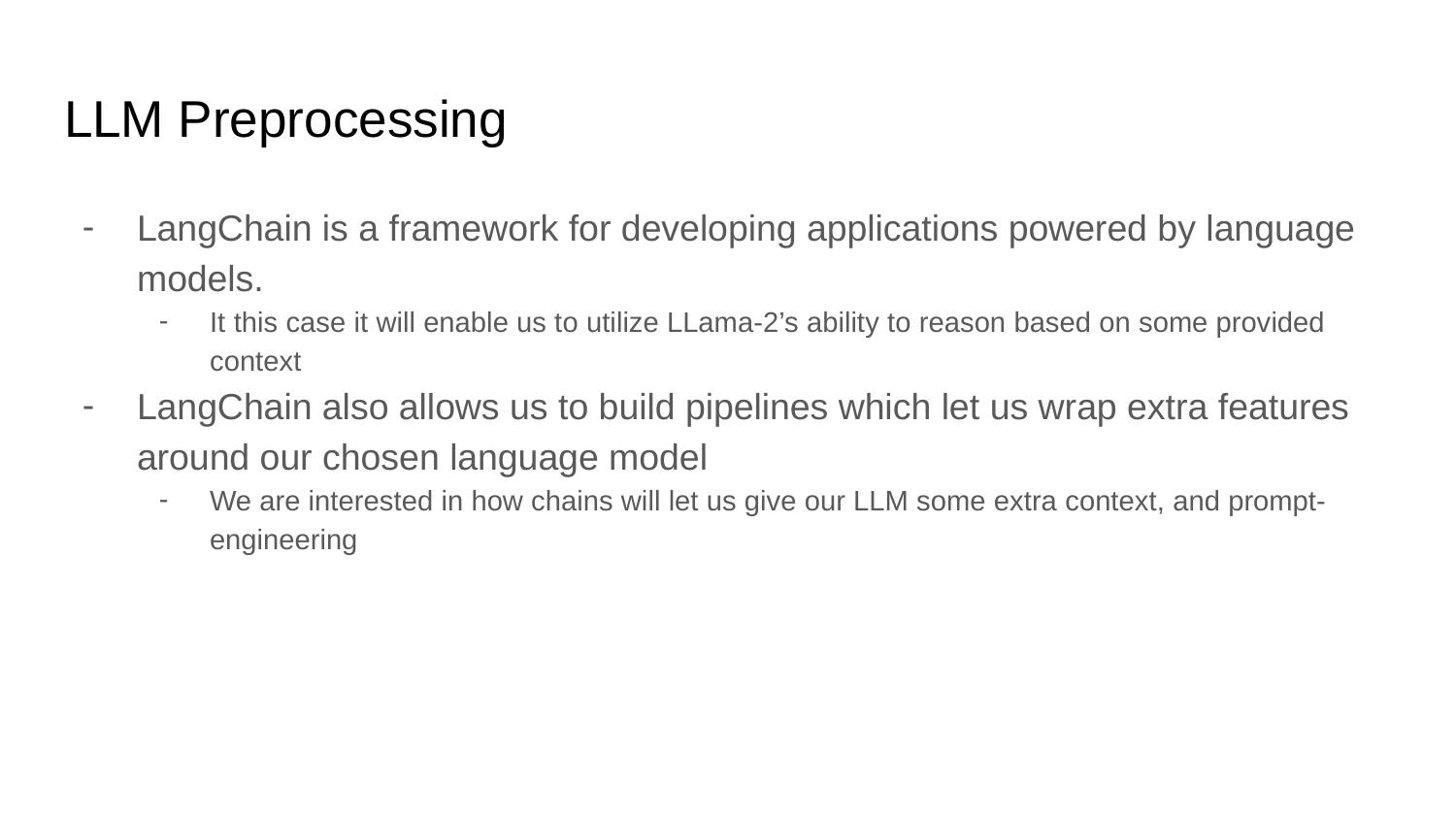

# LLM Preprocessing
LangChain is a framework for developing applications powered by language models.
It this case it will enable us to utilize LLama-2’s ability to reason based on some provided context
LangChain also allows us to build pipelines which let us wrap extra features around our chosen language model
We are interested in how chains will let us give our LLM some extra context, and prompt-engineering